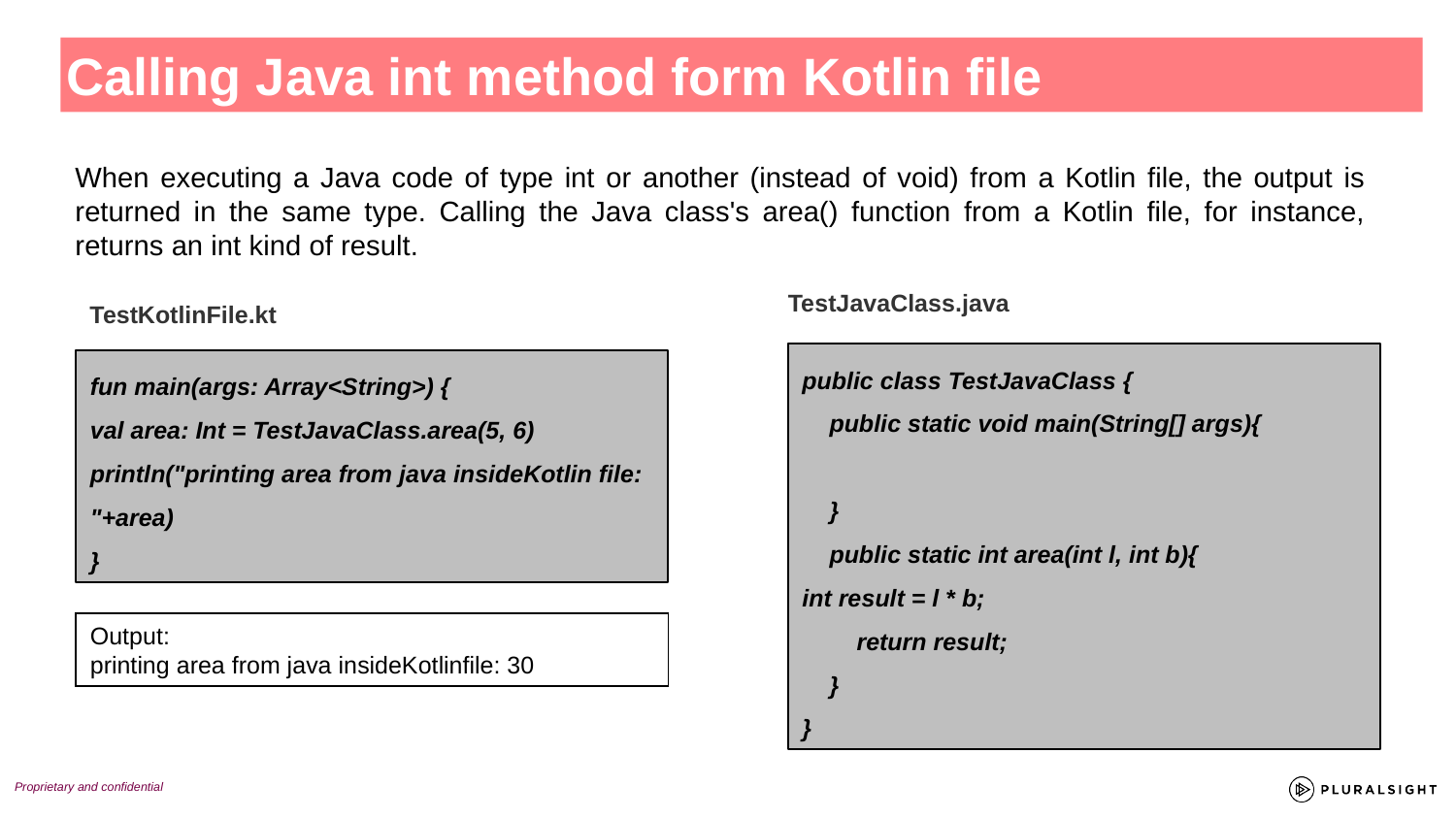

Calling Java int method form Kotlin file
When executing a Java code of type int or another (instead of void) from a Kotlin file, the output is returned in the same type. Calling the Java class's area() function from a Kotlin file, for instance, returns an int kind of result.
TestJavaClass.java
TestKotlinFile.kt
public class TestJavaClass {
    public static void main(String[] args){

    }
    public static int area(int l, int b){
int result = l * b;
        return result;
    }
}
fun main(args: Array<String>) {
val area: Int = TestJavaClass.area(5, 6)
println("printing area from java insideKotlin file: "+area)
}
Output:
printing area from java insideKotlinfile: 30